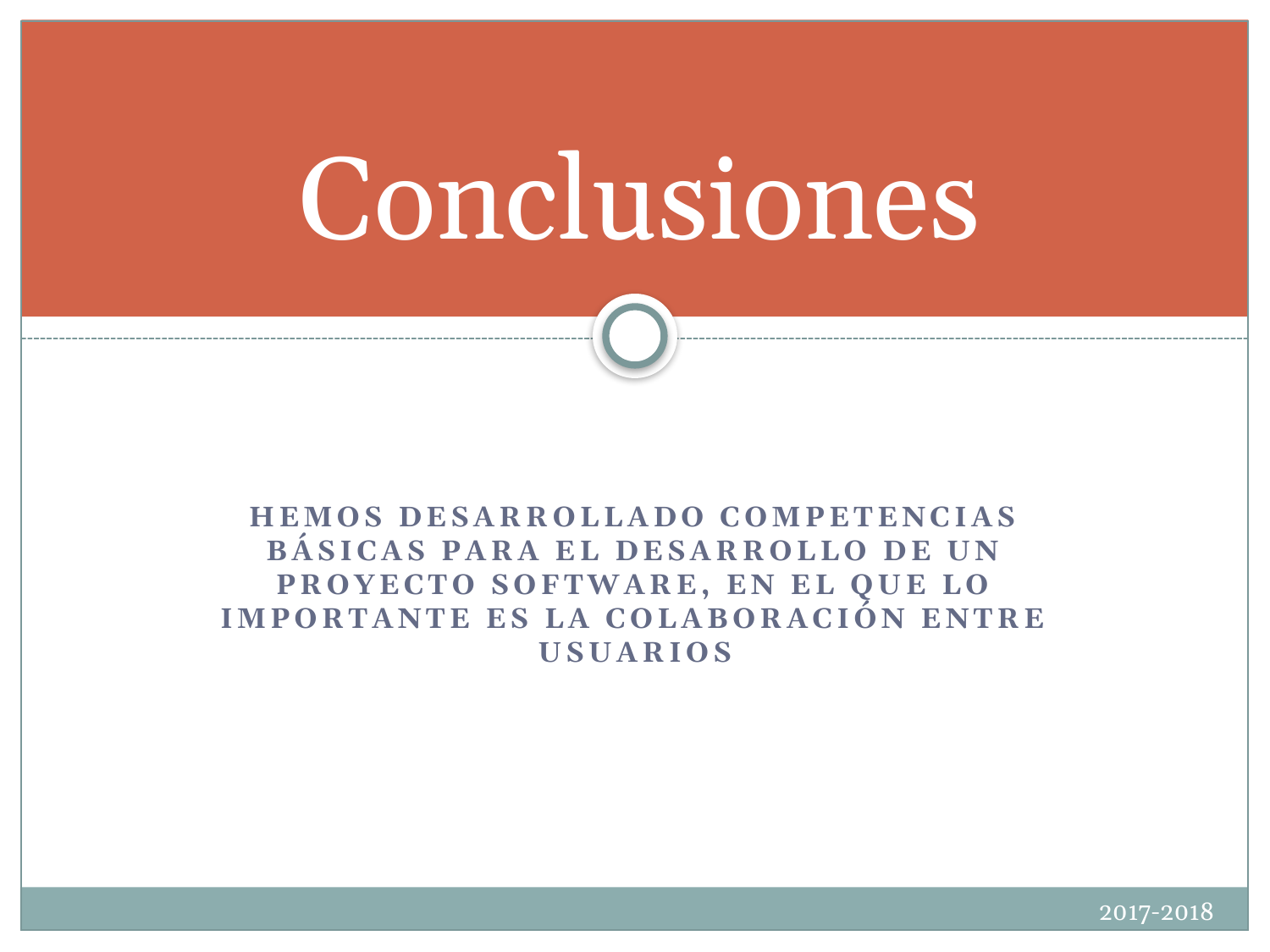

# Conclusiones
Hemos desarrollado competencias básicas para el desarrollo de un proyecto software, en el que lo importante es la colaboración entre usuarios
2017-2018